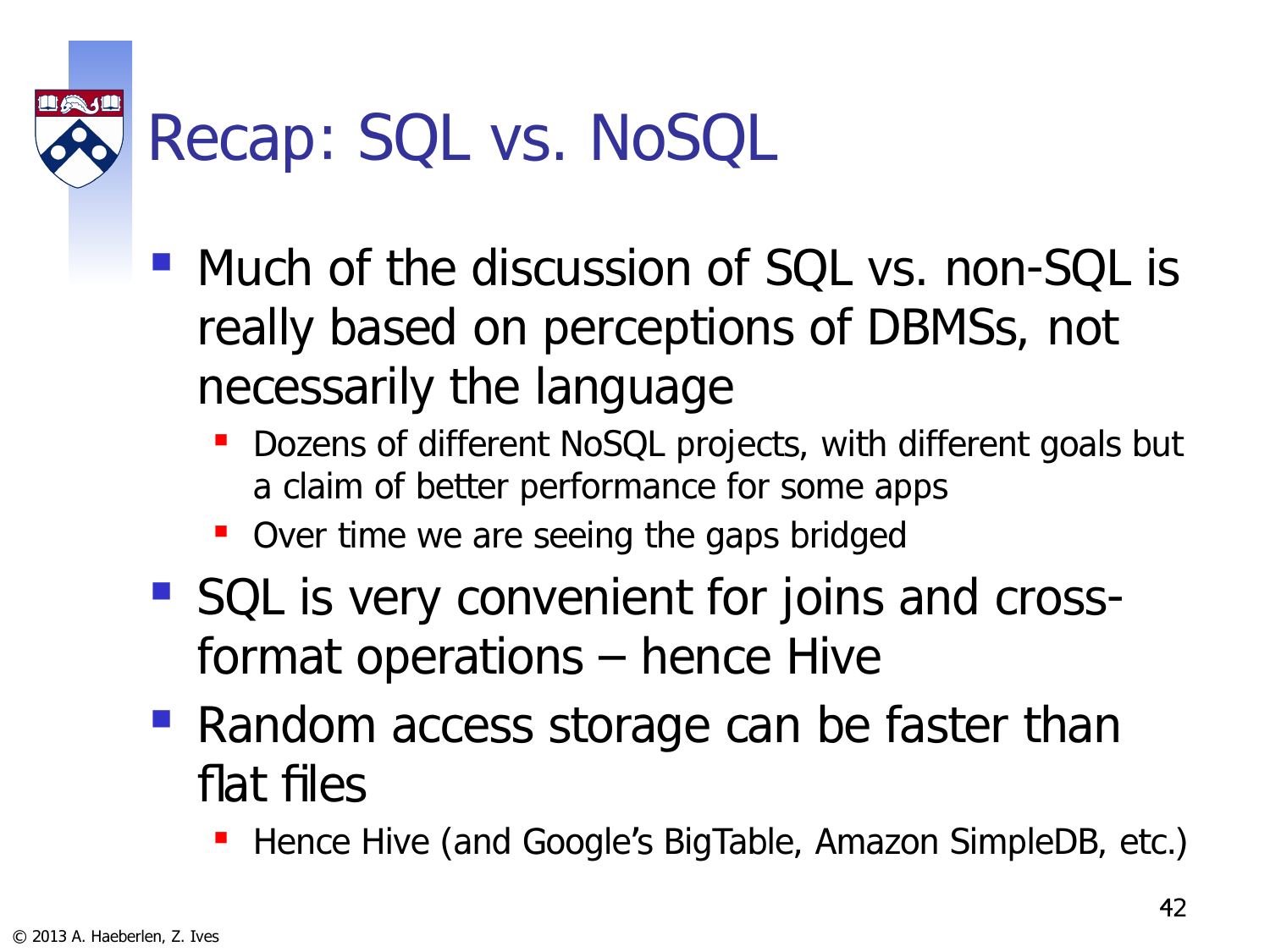

# Recap: SQL vs. NoSQL
Much of the discussion of SQL vs. non-SQL is really based on perceptions of DBMSs, not necessarily the language
Dozens of different NoSQL projects, with different goals but a claim of better performance for some apps
Over time we are seeing the gaps bridged
SQL is very convenient for joins and cross-format operations – hence Hive
Random access storage can be faster than flat files
Hence Hive (and Google’s BigTable, Amazon SimpleDB, etc.)
42